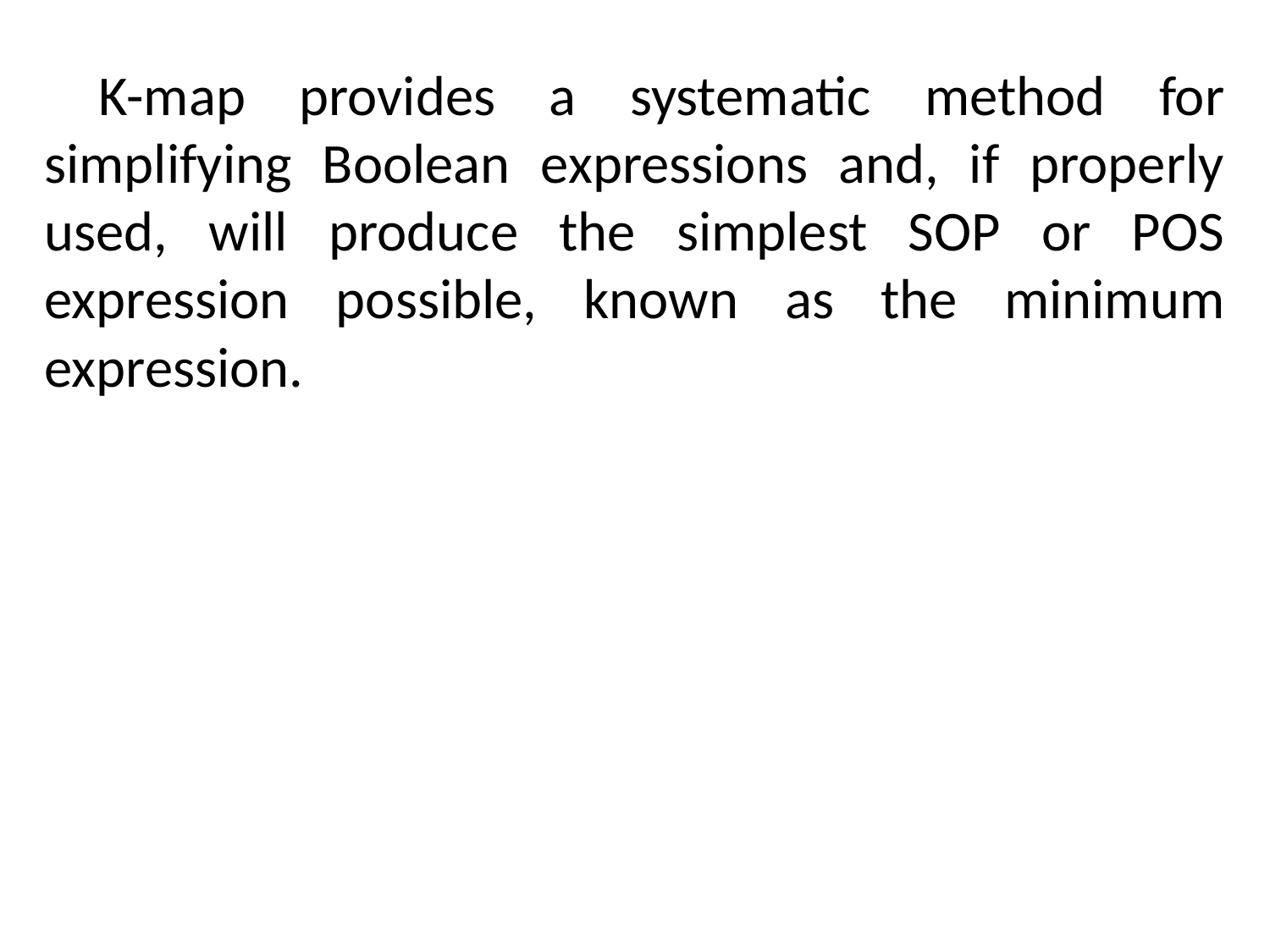

K-map provides a systematic method for simplifying Boolean expressions and, if properly used, will produce the simplest SOP or POS expression possible, known as the minimum expression.